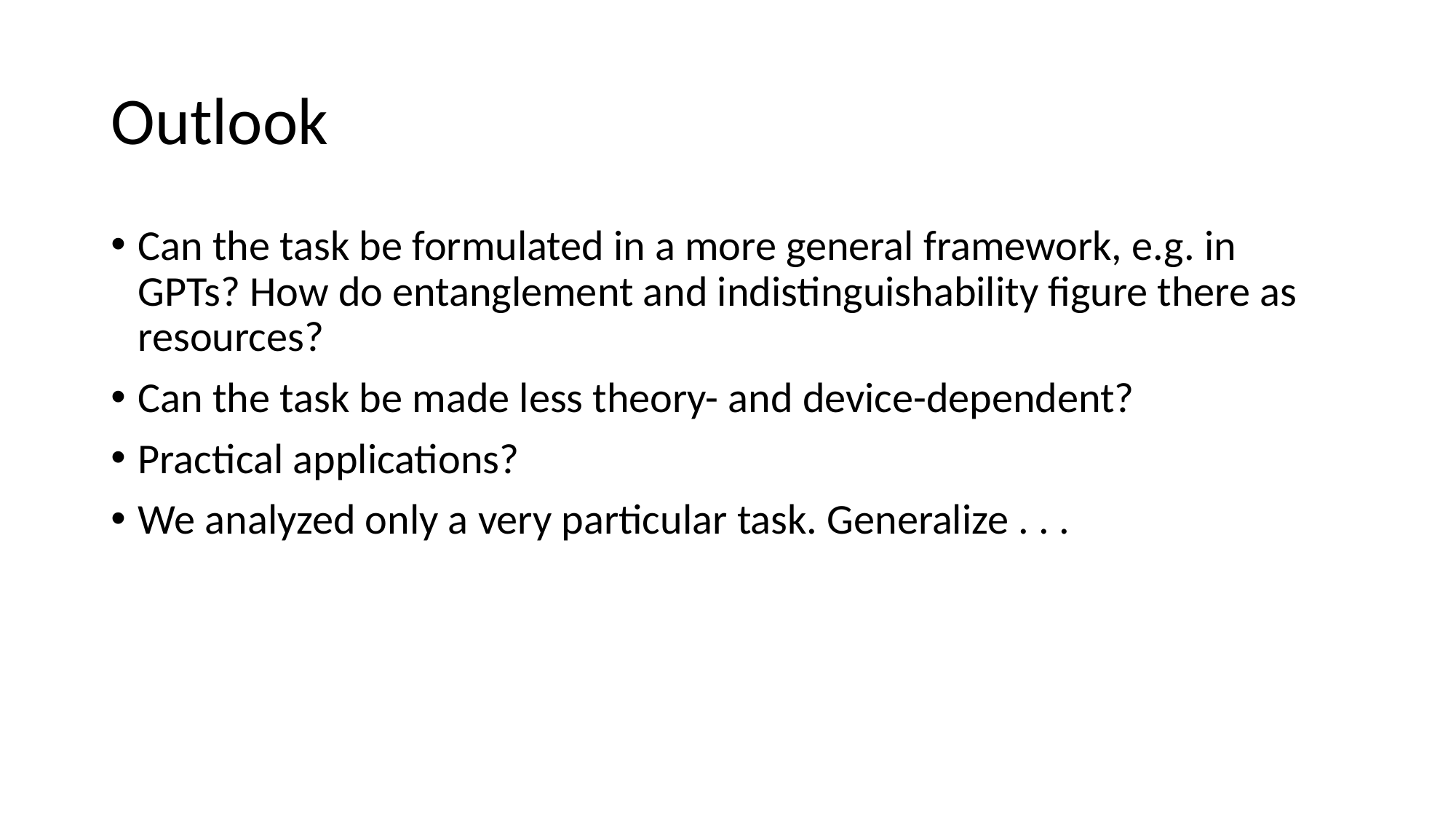

# Outlook
Can the task be formulated in a more general framework, e.g. in GPTs? How do entanglement and indistinguishability figure there as resources?
Can the task be made less theory- and device-dependent?
Practical applications?
We analyzed only a very particular task. Generalize . . .